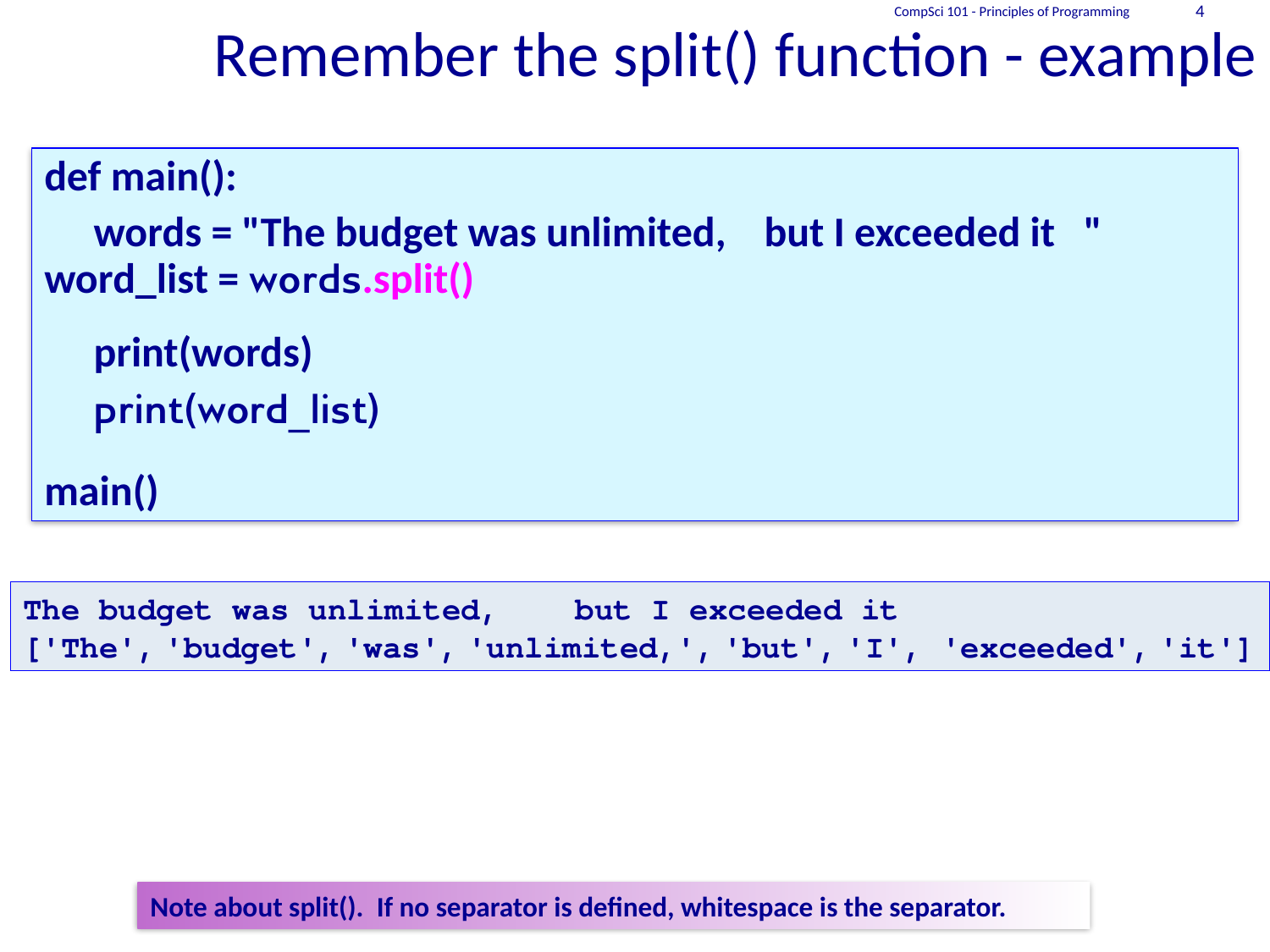

# Remember the split() function - example
CompSci 101 - Principles of Programming
4

def main():
	words = "The budget was unlimited,    but I exceeded it   "	word_list = words.split()

	print(words)
	print(word_list)

main()
The budget was unlimited,    but I exceeded it
['The', 'budget', 'was', 'unlimited,', 'but', 'I', 'exceeded', 'it']
Note about split().  If no separator is defined, whitespace is the separator.